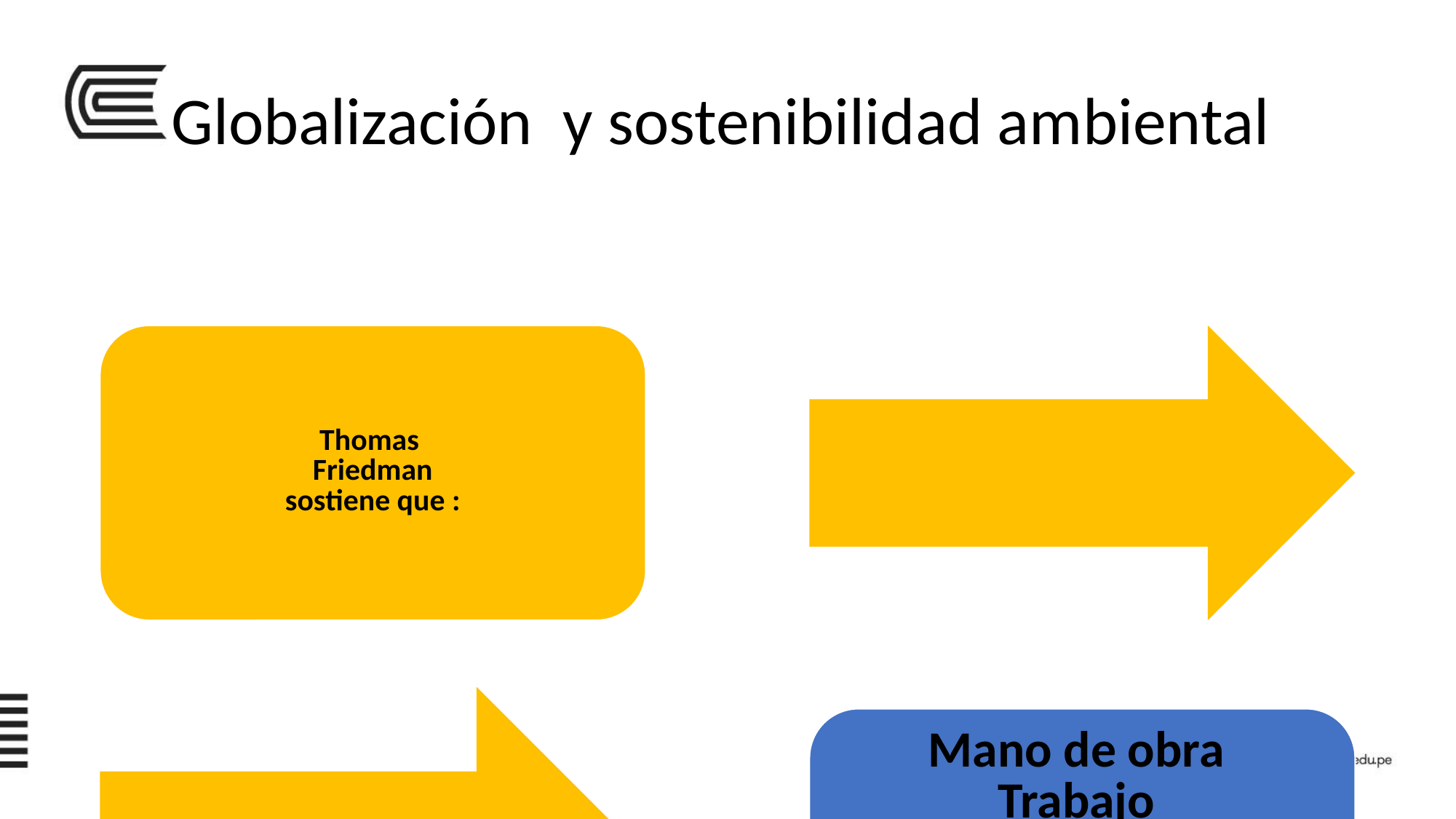

# Globalización  y sostenibilidad ambiental
Thomas
Friedman
 sostiene que :
Mano de obra
Trabajo